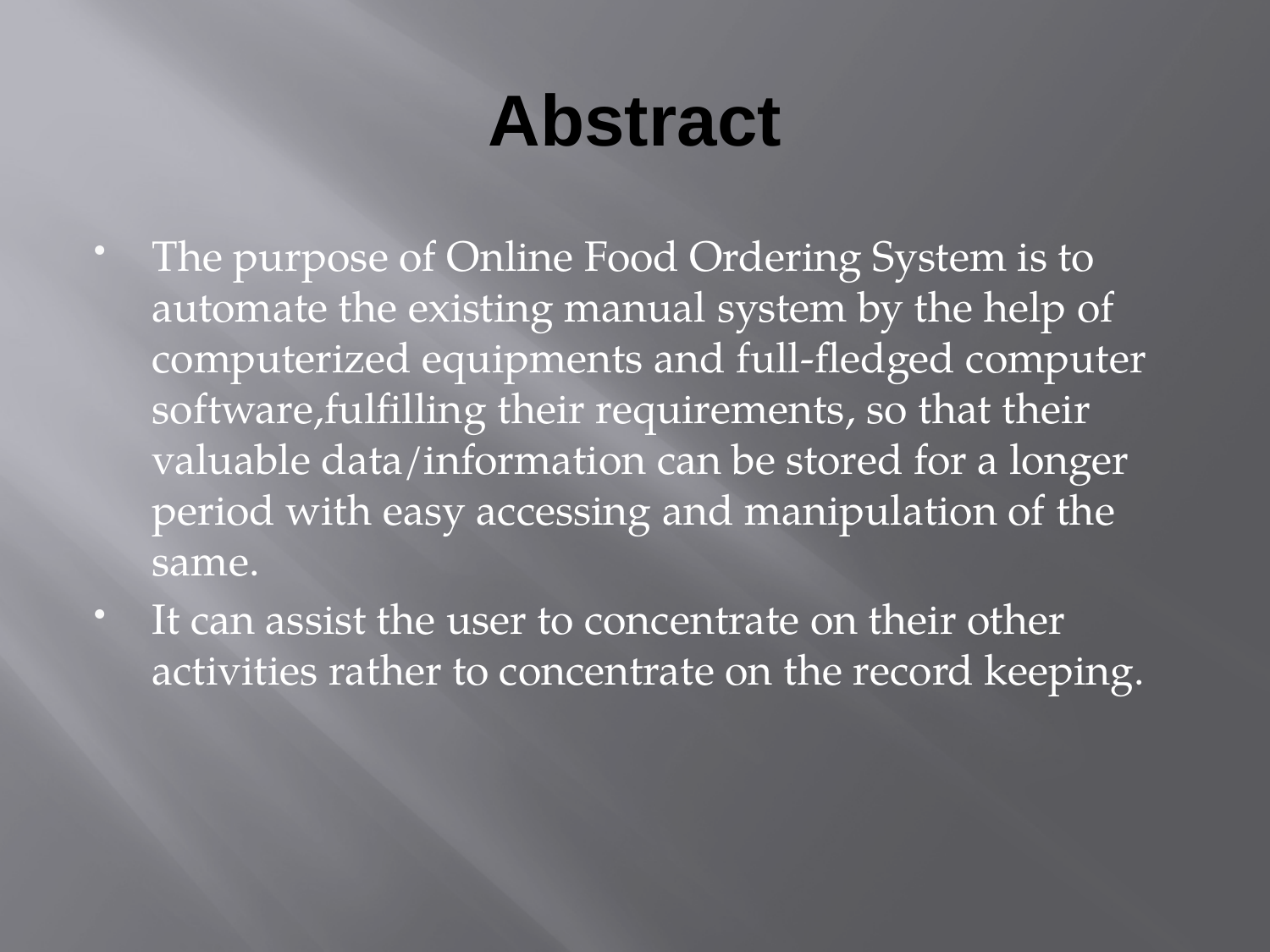

# Abstract
The purpose of Online Food Ordering System is to automate the existing manual system by the help of computerized equipments and full-fledged computer software,fulfilling their requirements, so that their valuable data/information can be stored for a longer period with easy accessing and manipulation of the same.
It can assist the user to concentrate on their other activities rather to concentrate on the record keeping.